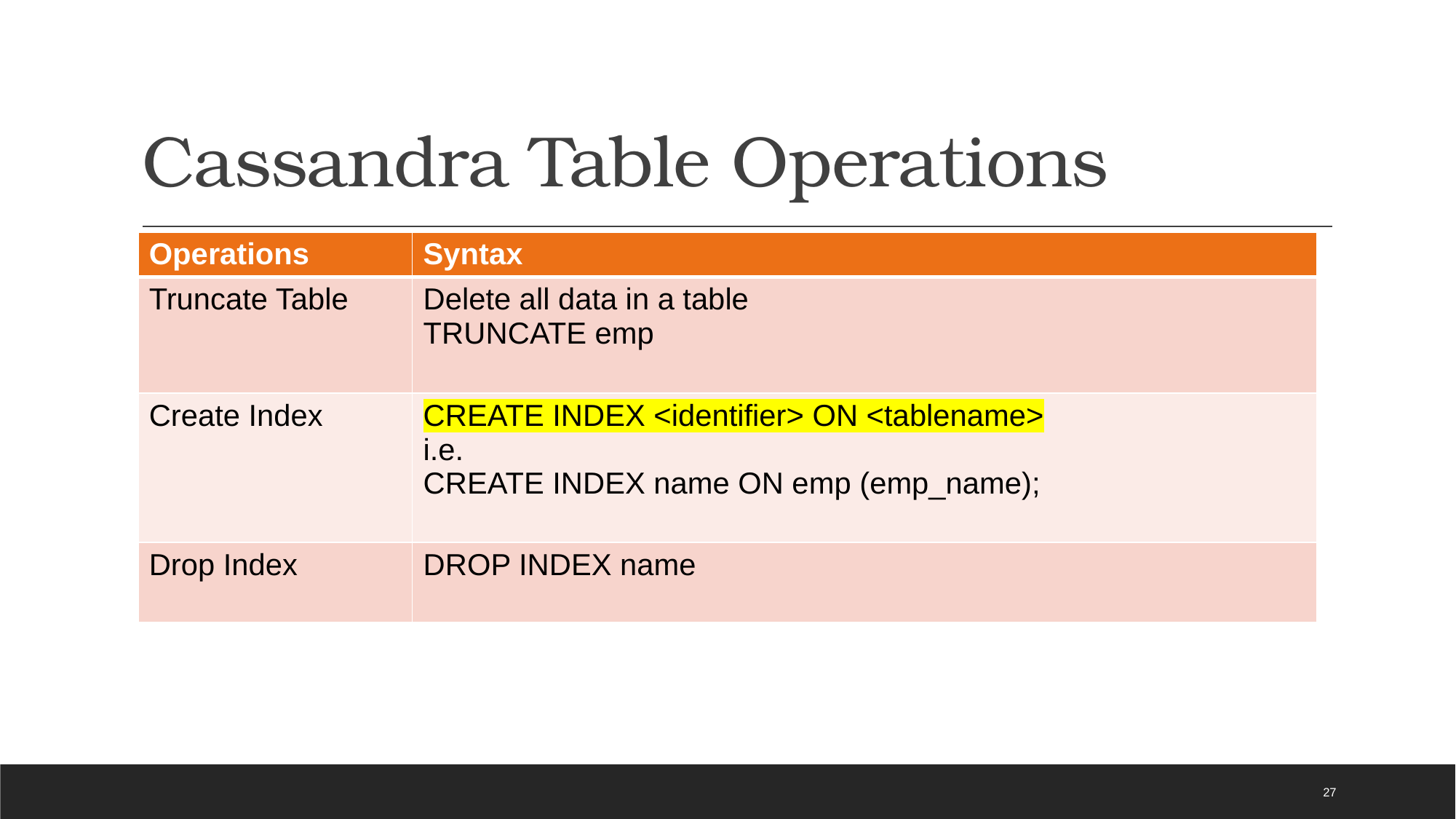

# Cassandra Table Operations
| Operations | Syntax |
| --- | --- |
| Truncate Table | Delete all data in a table TRUNCATE emp |
| Create Index | CREATE INDEX <identifier> ON <tablename> i.e. CREATE INDEX name ON emp (emp\_name); |
| Drop Index | DROP INDEX name |
27